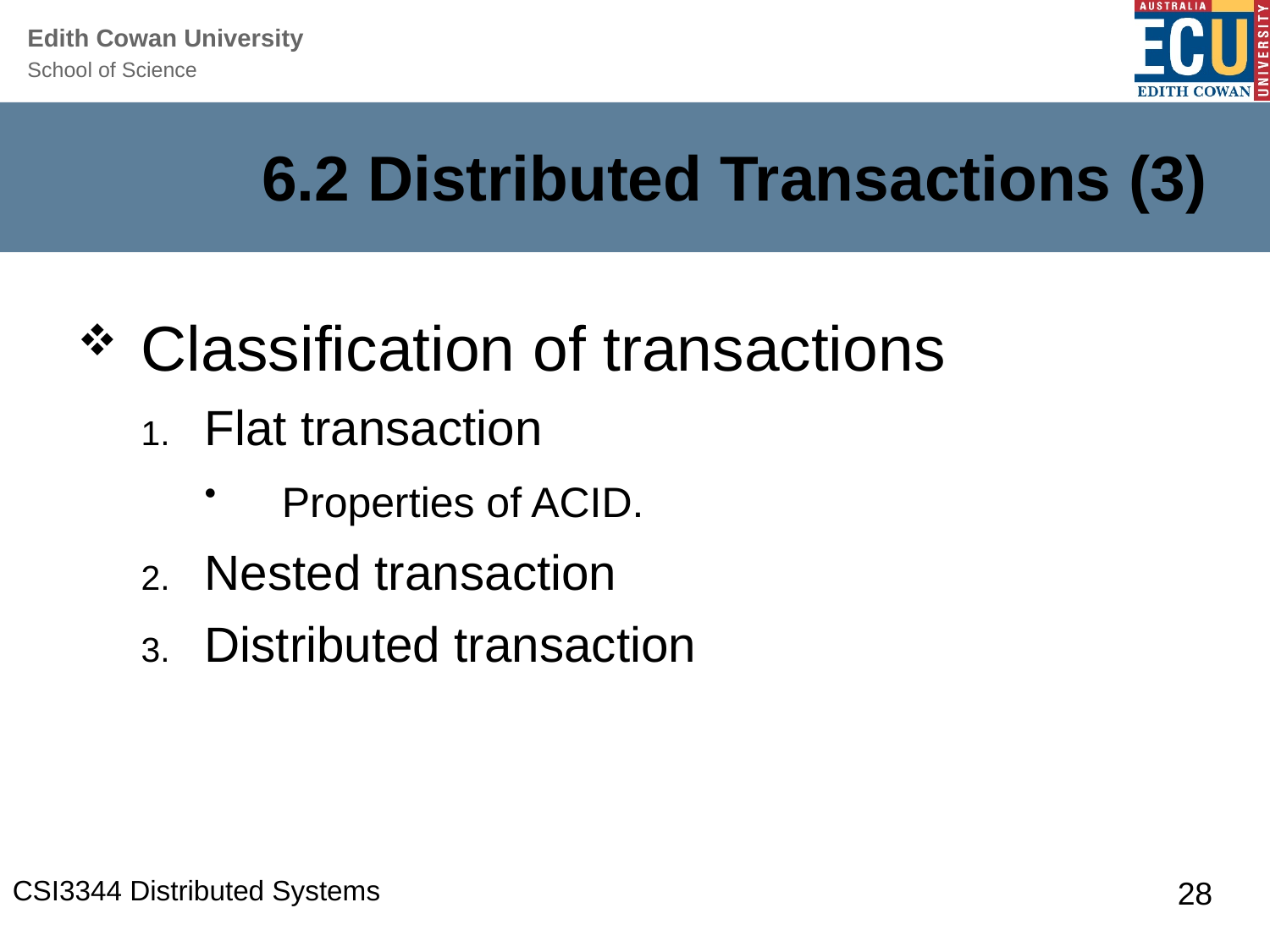

# 6.2 Distributed Transactions (3)
Classification of transactions
Flat transaction
 Properties of ACID.
Nested transaction
Distributed transaction
CSI3344 Distributed Systems
28